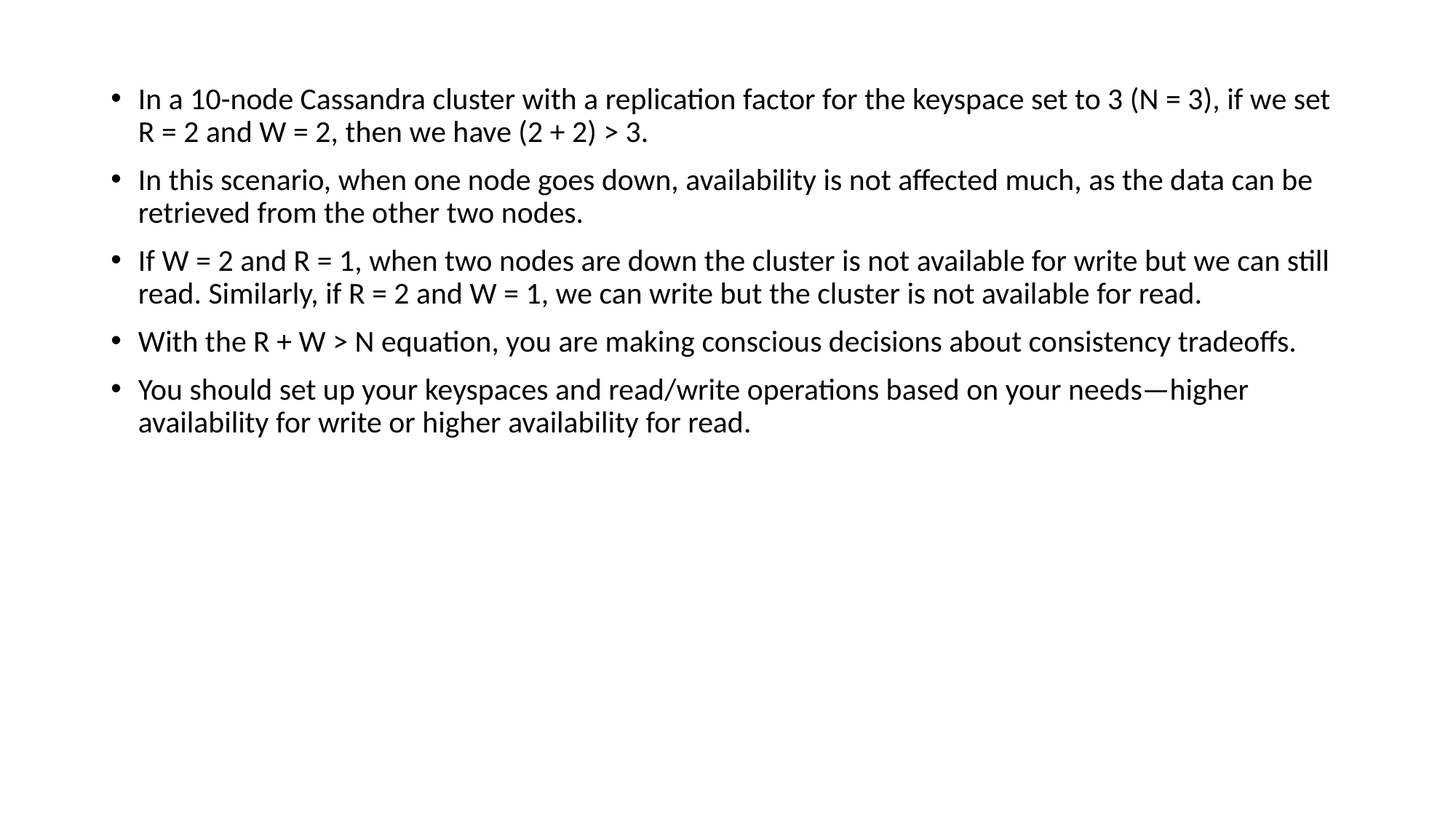

In a 10-node Cassandra cluster with a replication factor for the keyspace set to 3 (N = 3), if we set R = 2 and W = 2, then we have (2 + 2) > 3.
In this scenario, when one node goes down, availability is not affected much, as the data can be retrieved from the other two nodes.
If W = 2 and R = 1, when two nodes are down the cluster is not available for write but we can still read. Similarly, if R = 2 and W = 1, we can write but the cluster is not available for read.
With the R + W > N equation, you are making conscious decisions about consistency tradeoffs.
You should set up your keyspaces and read/write operations based on your needs—higher availability for write or higher availability for read.